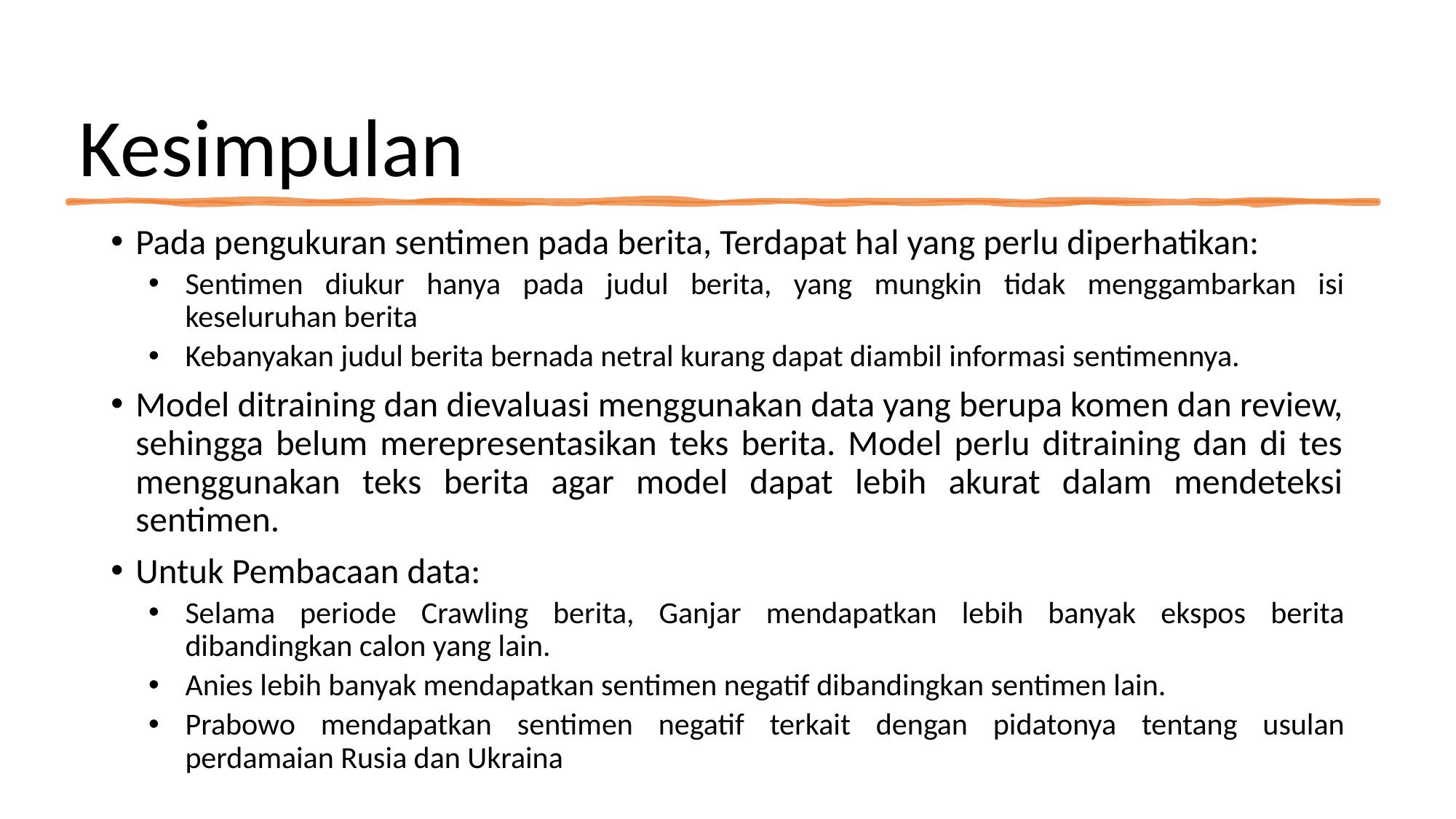

# Kesimpulan

Pada pengukuran sentimen pada berita, Terdapat hal yang perlu diperhatikan:
Sentimen diukur hanya pada judul berita, yang mungkin tidak menggambarkan isi keseluruhan berita
Kebanyakan judul berita bernada netral kurang dapat diambil informasi sentimennya.
Model ditraining dan dievaluasi menggunakan data yang berupa komen dan review, sehingga belum merepresentasikan teks berita. Model perlu ditraining dan di tes menggunakan teks berita agar model dapat lebih akurat dalam mendeteksi sentimen.
Untuk Pembacaan data:
Selama periode Crawling berita, Ganjar mendapatkan lebih banyak ekspos berita dibandingkan calon yang lain.
Anies lebih banyak mendapatkan sentimen negatif dibandingkan sentimen lain.
Prabowo mendapatkan sentimen negatif terkait dengan pidatonya tentang usulan perdamaian Rusia dan Ukraina